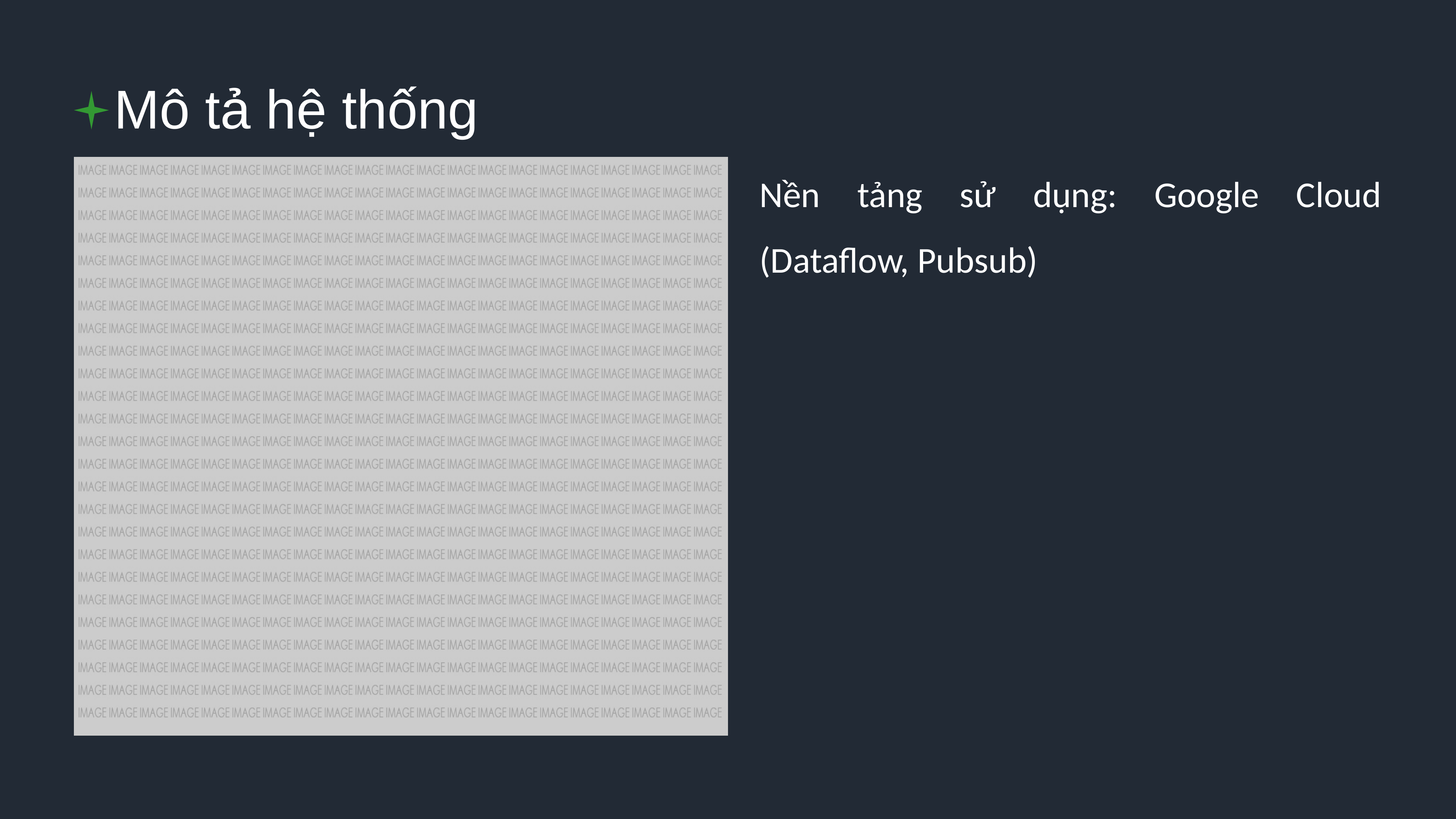

Mô tả hệ thống

Nền tảng sử dụng: Google Cloud (Dataflow, Pubsub)